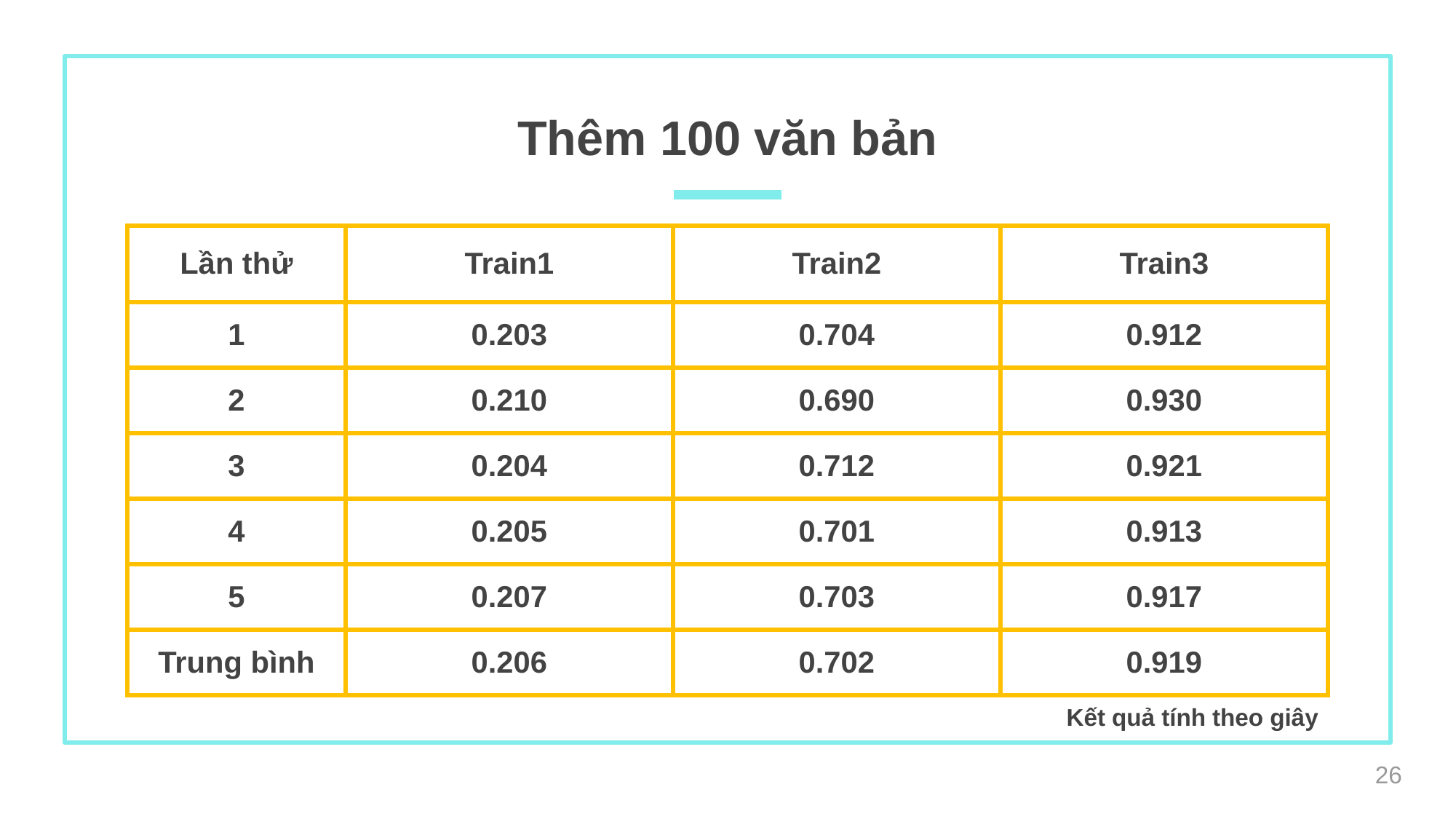

# Thêm 100 văn bản
| Lần thử | Train1 | Train2 | Train3 |
| --- | --- | --- | --- |
| 1 | 0.203 | 0.704 | 0.912 |
| 2 | 0.210 | 0.690 | 0.930 |
| 3 | 0.204 | 0.712 | 0.921 |
| 4 | 0.205 | 0.701 | 0.913 |
| 5 | 0.207 | 0.703 | 0.917 |
| Trung bình | 0.206 | 0.702 | 0.919 |
Kết quả tính theo giây
26